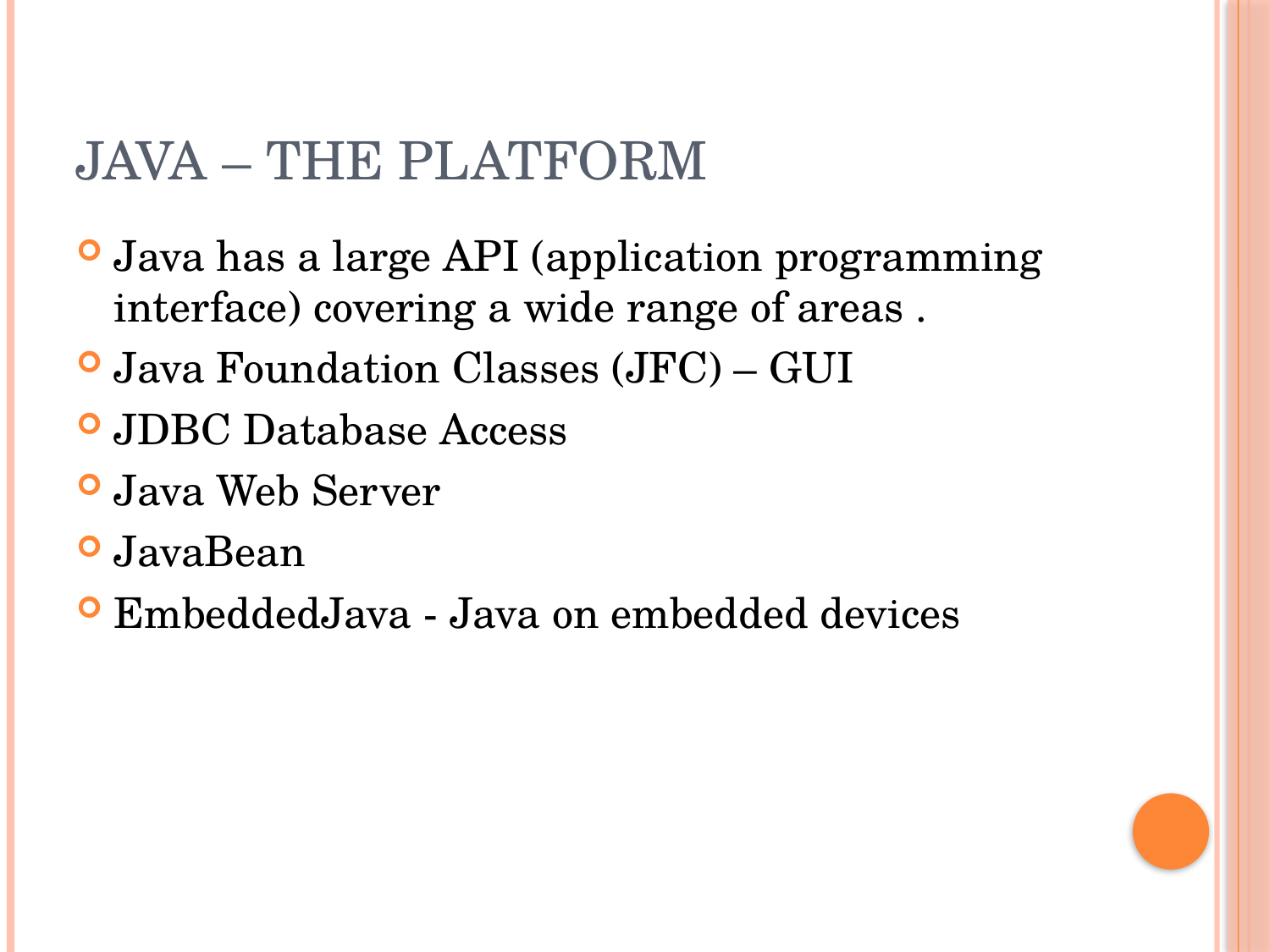

# Java – The Platform
Java has a large API (application programming interface) covering a wide range of areas .
Java Foundation Classes (JFC) – GUI
JDBC Database Access
Java Web Server
JavaBean
EmbeddedJava - Java on embedded devices